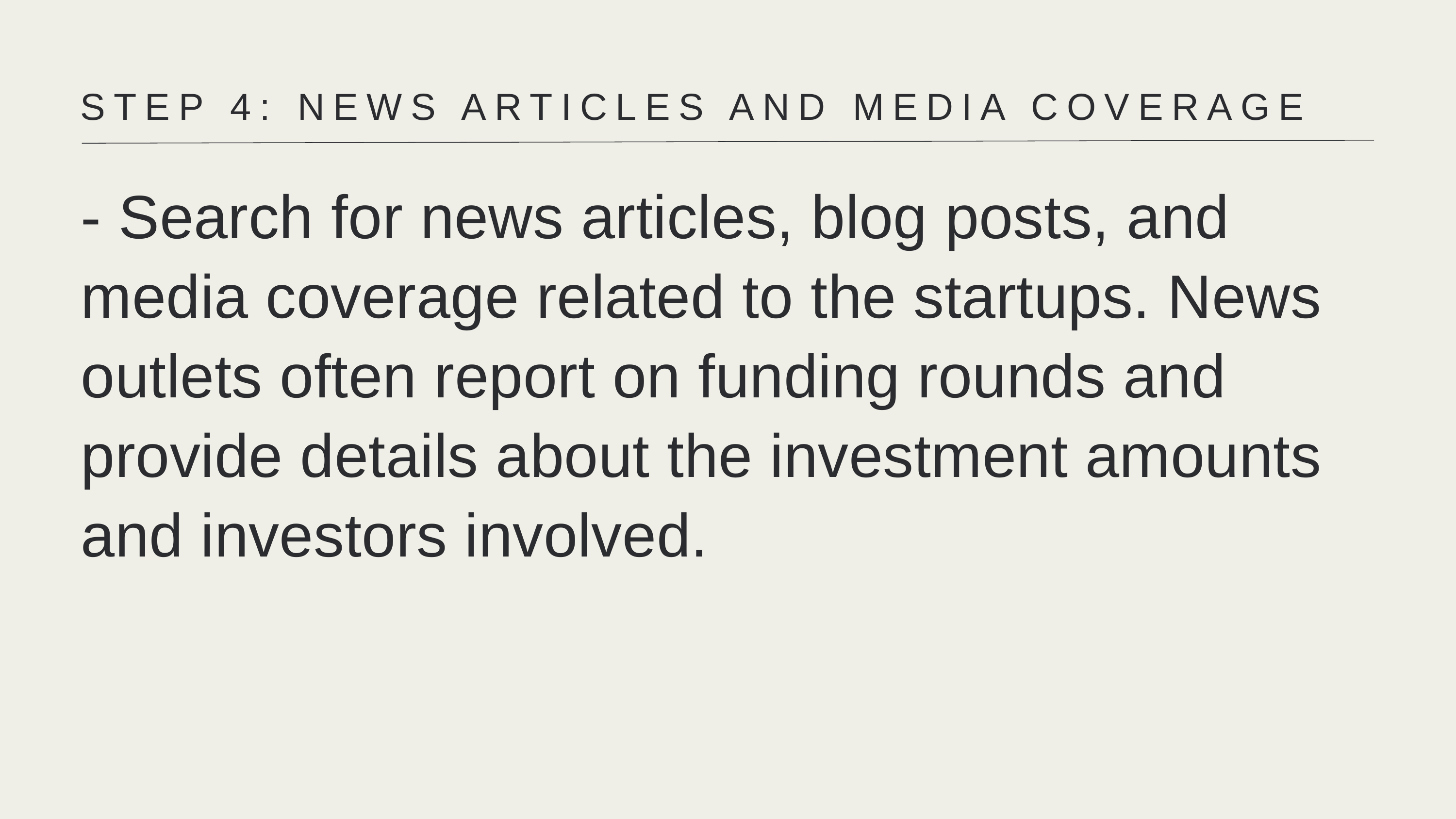

STEP 4: NEWS ARTICLES AND MEDIA COVERAGE

- Search for news articles, blog posts, and media coverage related to the startups. News outlets often report on funding rounds and provide details about the investment amounts and investors involved.